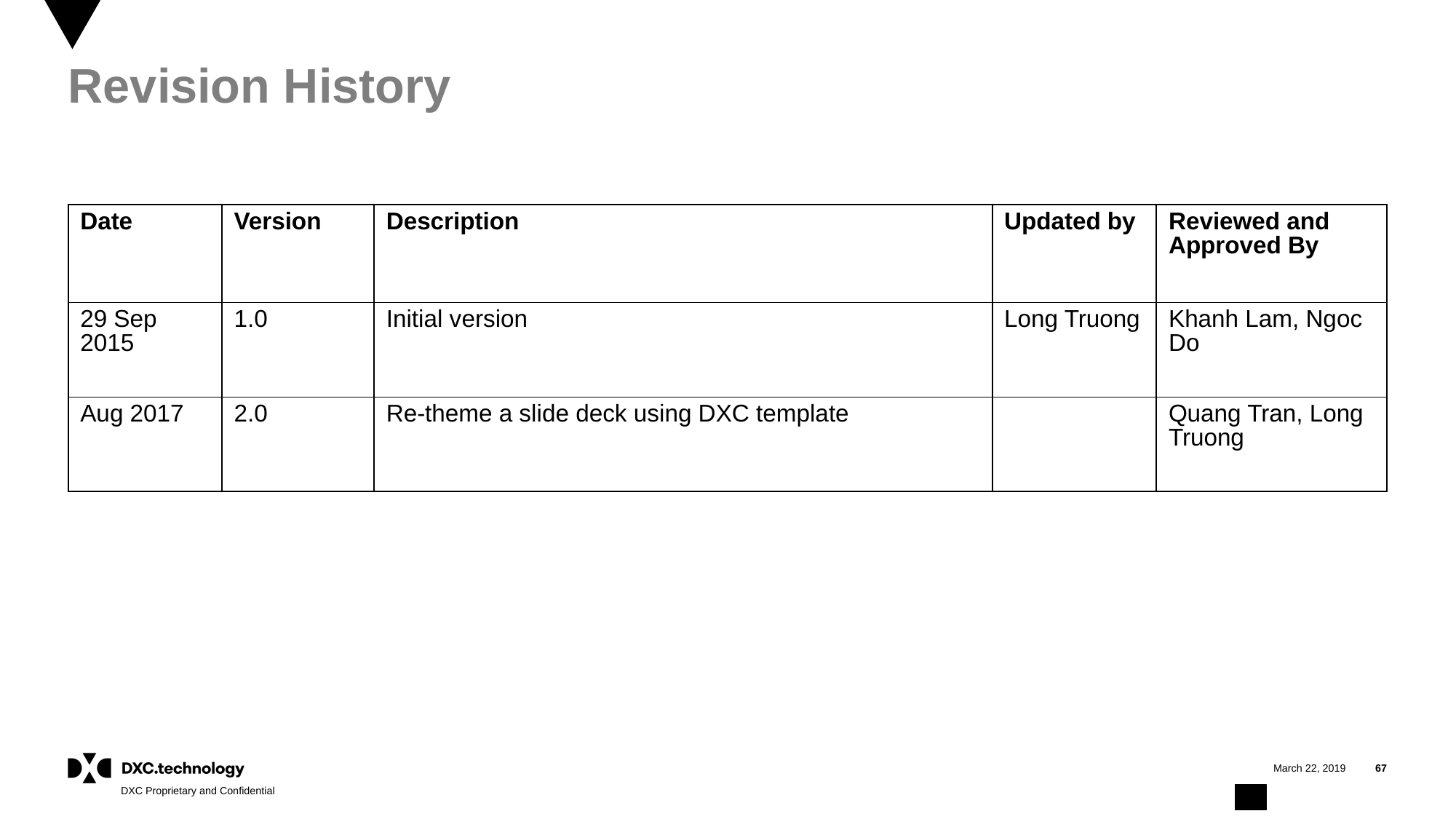

# Revision History
| Date | Version | Description | Updated by | Reviewed and Approved By |
| --- | --- | --- | --- | --- |
| 29 Sep 2015 | 1.0 | Initial version | Long Truong | Khanh Lam, Ngoc Do |
| Aug 2017 | 2.0 | Re-theme a slide deck using DXC template |  | Quang Tran, Long Truong |